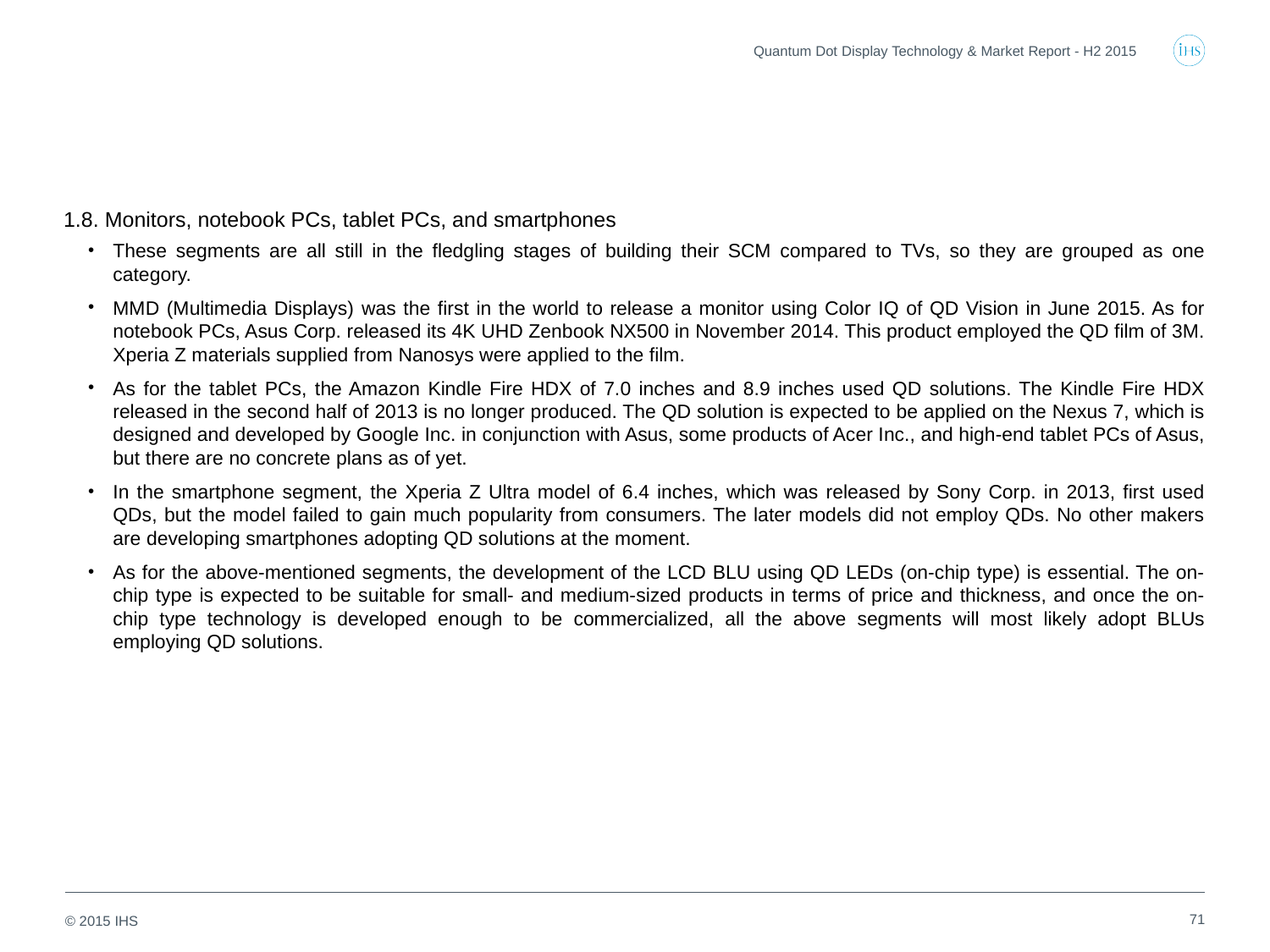

Quantum Dot Display Technology & Market Report - H2 2015
1.8. Monitors, notebook PCs, tablet PCs, and smartphones
These segments are all still in the fledgling stages of building their SCM compared to TVs, so they are grouped as one category.
MMD (Multimedia Displays) was the first in the world to release a monitor using Color IQ of QD Vision in June 2015. As for notebook PCs, Asus Corp. released its 4K UHD Zenbook NX500 in November 2014. This product employed the QD film of 3M. Xperia Z materials supplied from Nanosys were applied to the film.
As for the tablet PCs, the Amazon Kindle Fire HDX of 7.0 inches and 8.9 inches used QD solutions. The Kindle Fire HDX released in the second half of 2013 is no longer produced. The QD solution is expected to be applied on the Nexus 7, which is designed and developed by Google Inc. in conjunction with Asus, some products of Acer Inc., and high-end tablet PCs of Asus, but there are no concrete plans as of yet.
In the smartphone segment, the Xperia Z Ultra model of 6.4 inches, which was released by Sony Corp. in 2013, first used QDs, but the model failed to gain much popularity from consumers. The later models did not employ QDs. No other makers are developing smartphones adopting QD solutions at the moment.
As for the above-mentioned segments, the development of the LCD BLU using QD LEDs (on-chip type) is essential. The on-chip type is expected to be suitable for small- and medium-sized products in terms of price and thickness, and once the on-chip type technology is developed enough to be commercialized, all the above segments will most likely adopt BLUs employing QD solutions.

71